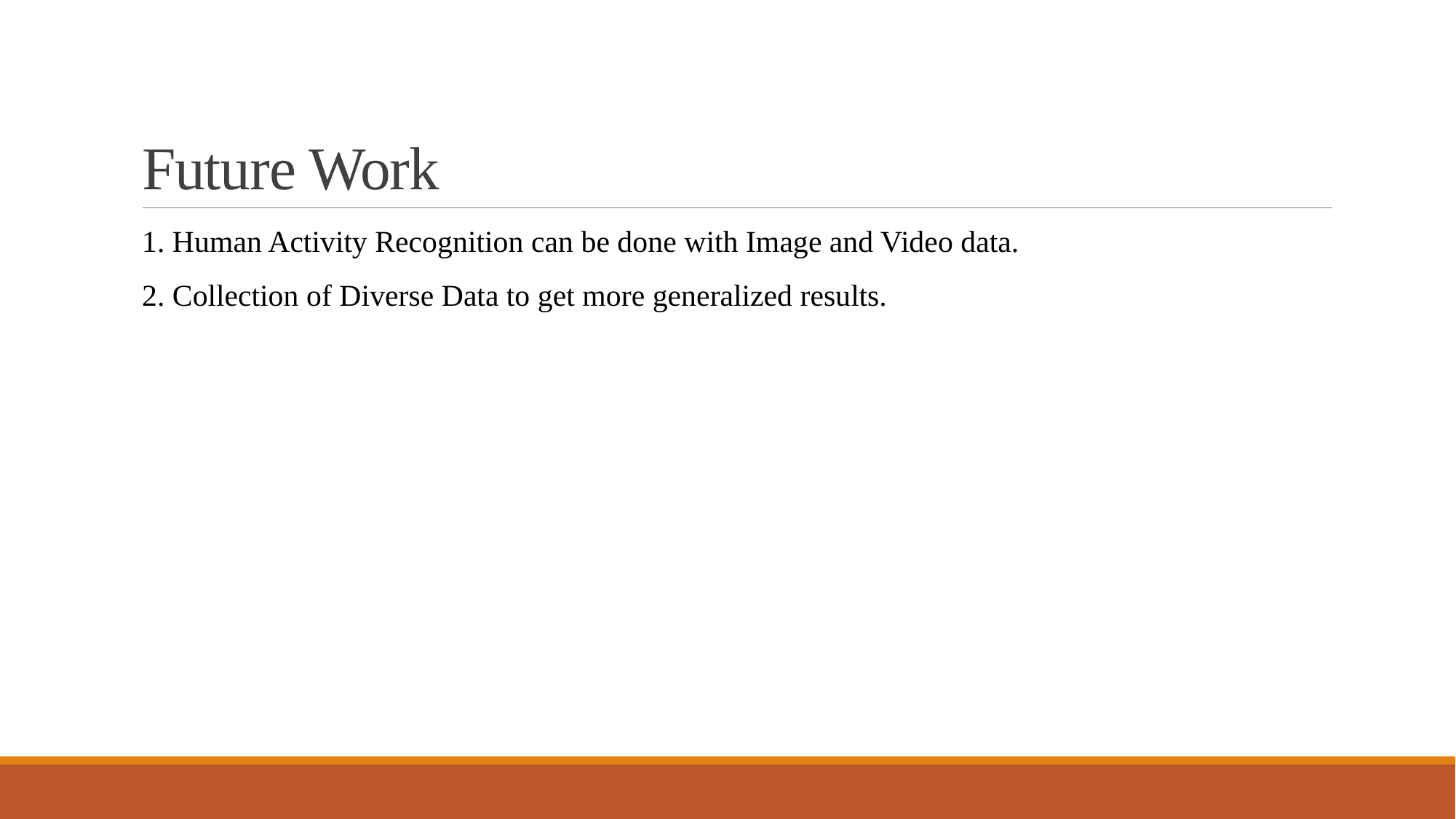

# Future Work
1. Human Activity Recognition can be done with Image and Video data.
2. Collection of Diverse Data to get more generalized results.